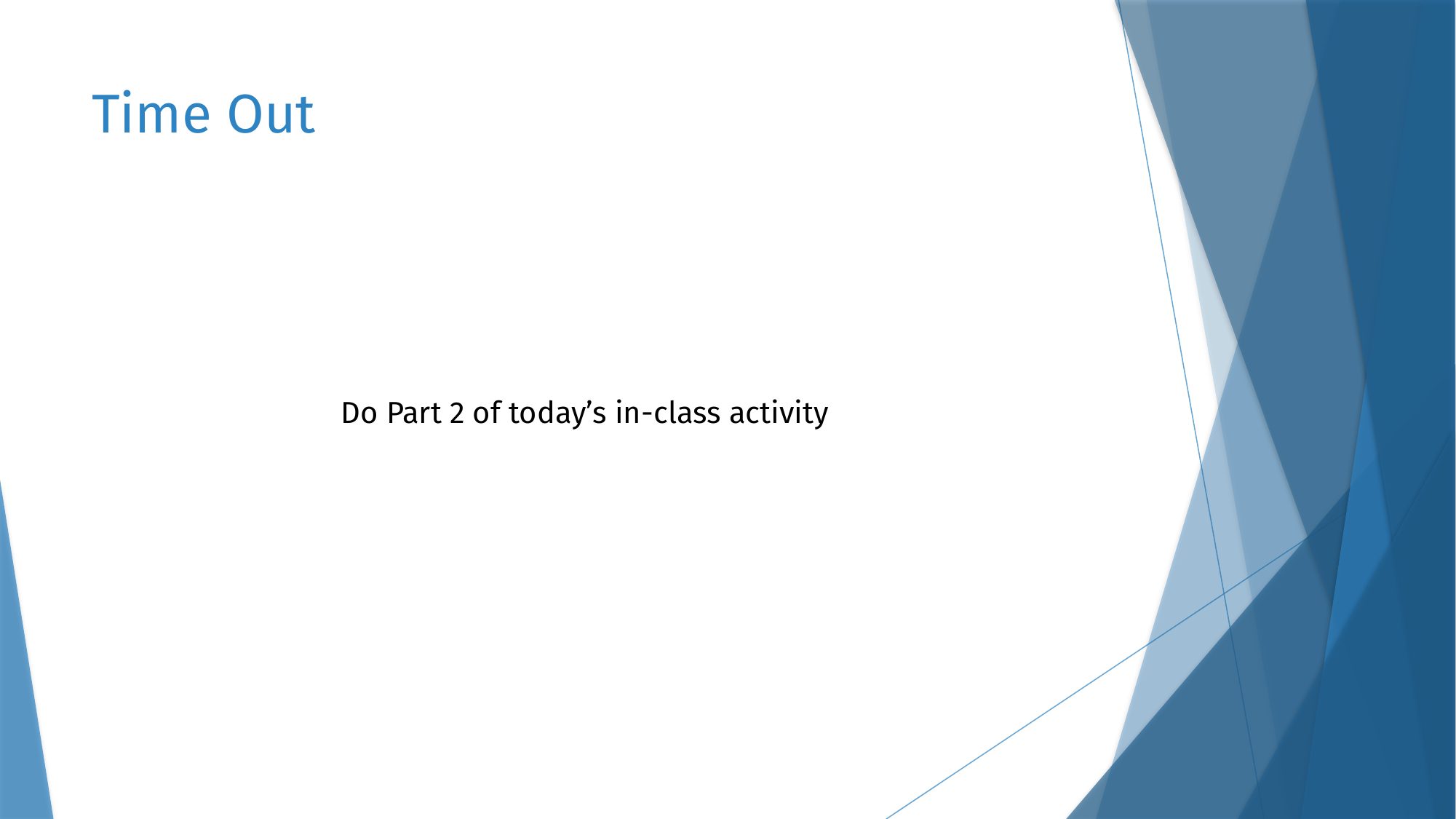

# Time Out
Do Part 2 of today’s in-class activity